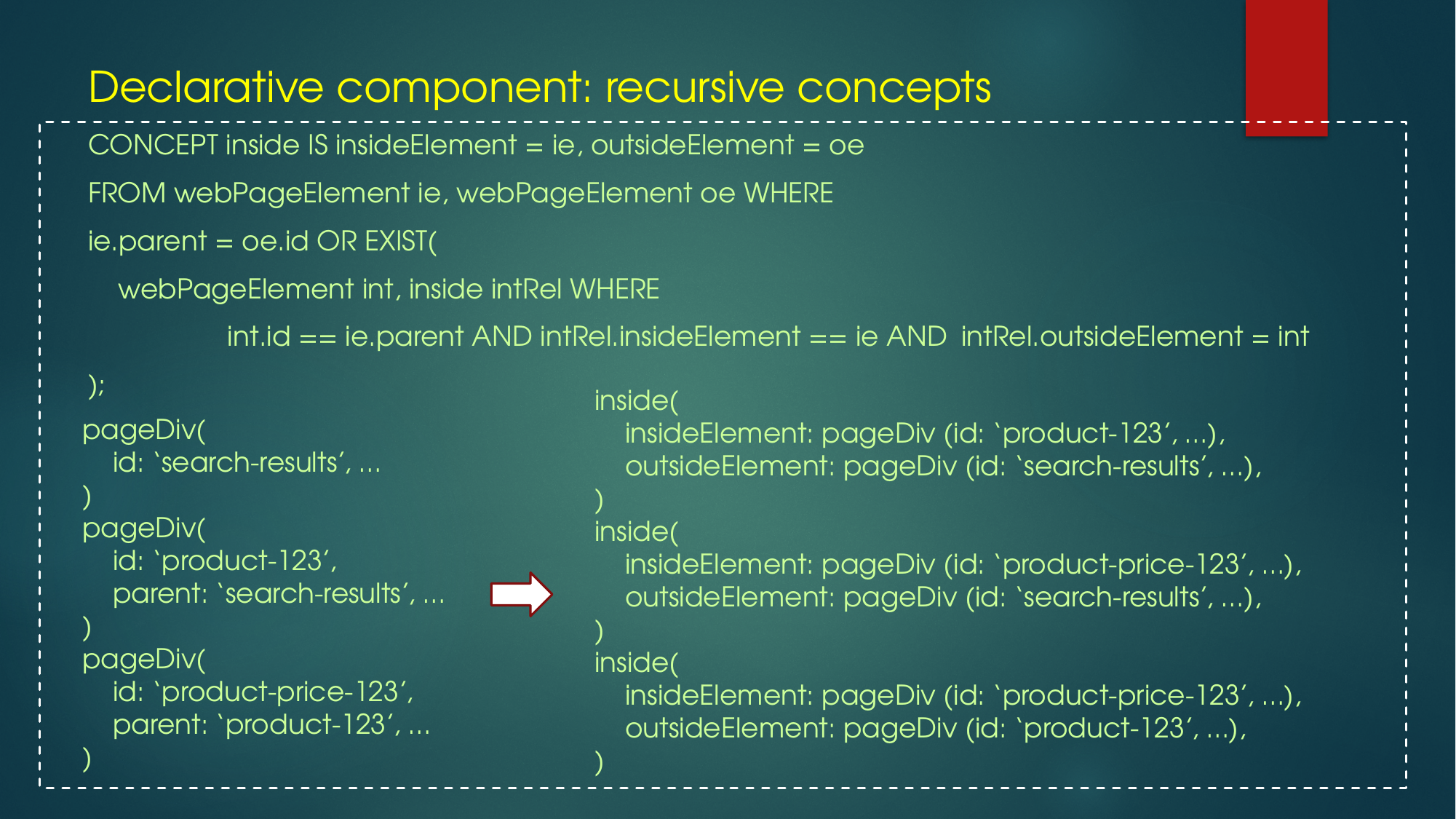

# Declarative component: recursive concepts

CONCEPT inside IS insideElement = ie, outsideElement = oe
FROM webPageElement ie, webPageElement oe WHERE
ie.parent = oe.id OR EXIST(
    webPageElement int, inside intRel WHERE
	    int.id == ie.parent AND intRel.insideElement == ie AND 	intRel.outsideElement = int
);
inside(
    insideElement: pageDiv (id: ‘product-123’, …),
    outsideElement: pageDiv (id: ‘search-results’, …),
)
inside(
    insideElement: pageDiv (id: ‘product-price-123’, …),
    outsideElement: pageDiv (id: ‘search-results’, …),
)
inside(
    insideElement: pageDiv (id: ‘product-price-123’, …),
    outsideElement: pageDiv (id: ‘product-123’, …),
)

pageDiv(
    id: ‘search-results’, …
)
pageDiv(
    id: ‘product-123’,
    parent: ‘search-results’, …
)
pageDiv(
    id: ‘product-price-123’,
    parent: ‘product-123’, …
)